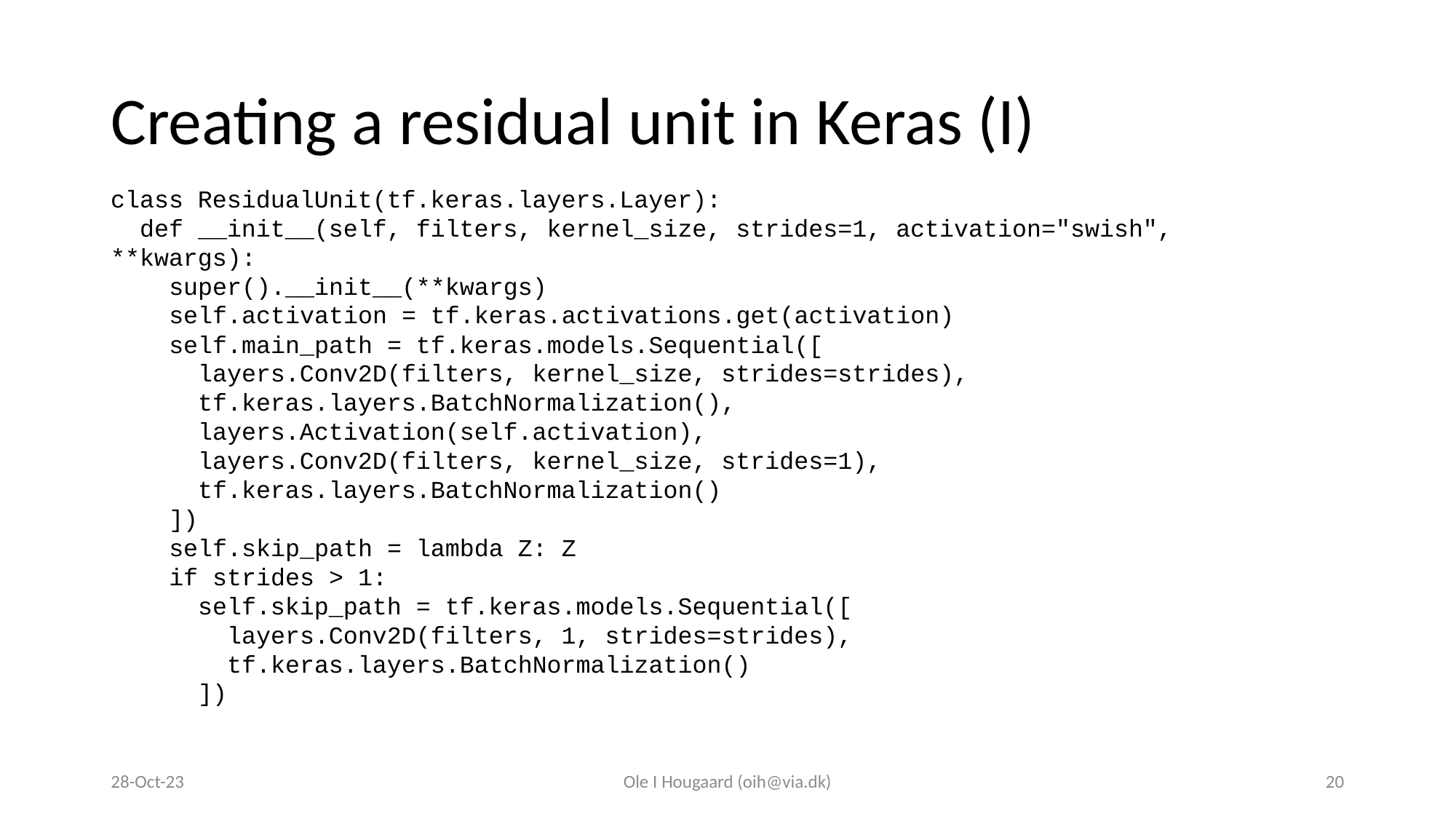

# Creating a residual unit in Keras (I)
class ResidualUnit(tf.keras.layers.Layer):
  def __init__(self, filters, kernel_size, strides=1, activation="swish", **kwargs):
    super().__init__(**kwargs)
    self.activation = tf.keras.activations.get(activation)
    self.main_path = tf.keras.models.Sequential([
      layers.Conv2D(filters, kernel_size, strides=strides),
      tf.keras.layers.BatchNormalization(),
      layers.Activation(self.activation),
      layers.Conv2D(filters, kernel_size, strides=1),
      tf.keras.layers.BatchNormalization()
    ])
    self.skip_path = lambda Z: Z
    if strides > 1:
      self.skip_path = tf.keras.models.Sequential([
        layers.Conv2D(filters, 1, strides=strides),
        tf.keras.layers.BatchNormalization()
      ])
28-Oct-23
Ole I Hougaard (oih@via.dk)
20